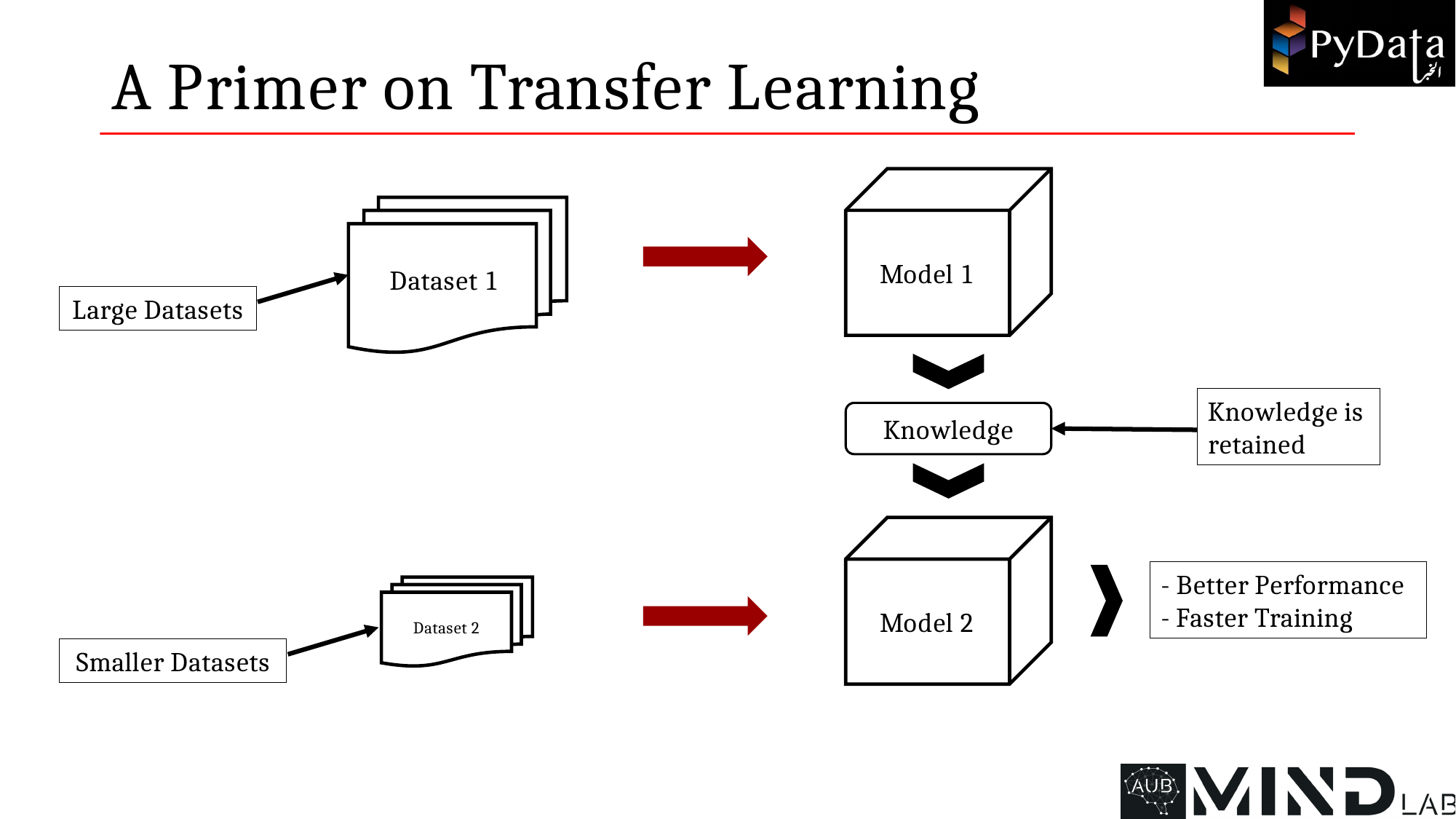

# A Primer on Transfer Learning
Model 1

Dataset 1

Large Datasets

Knowledge is retained
Knowledge

Model 2
- Better Performance
- Faster Training

Dataset 2

Smaller Datasets